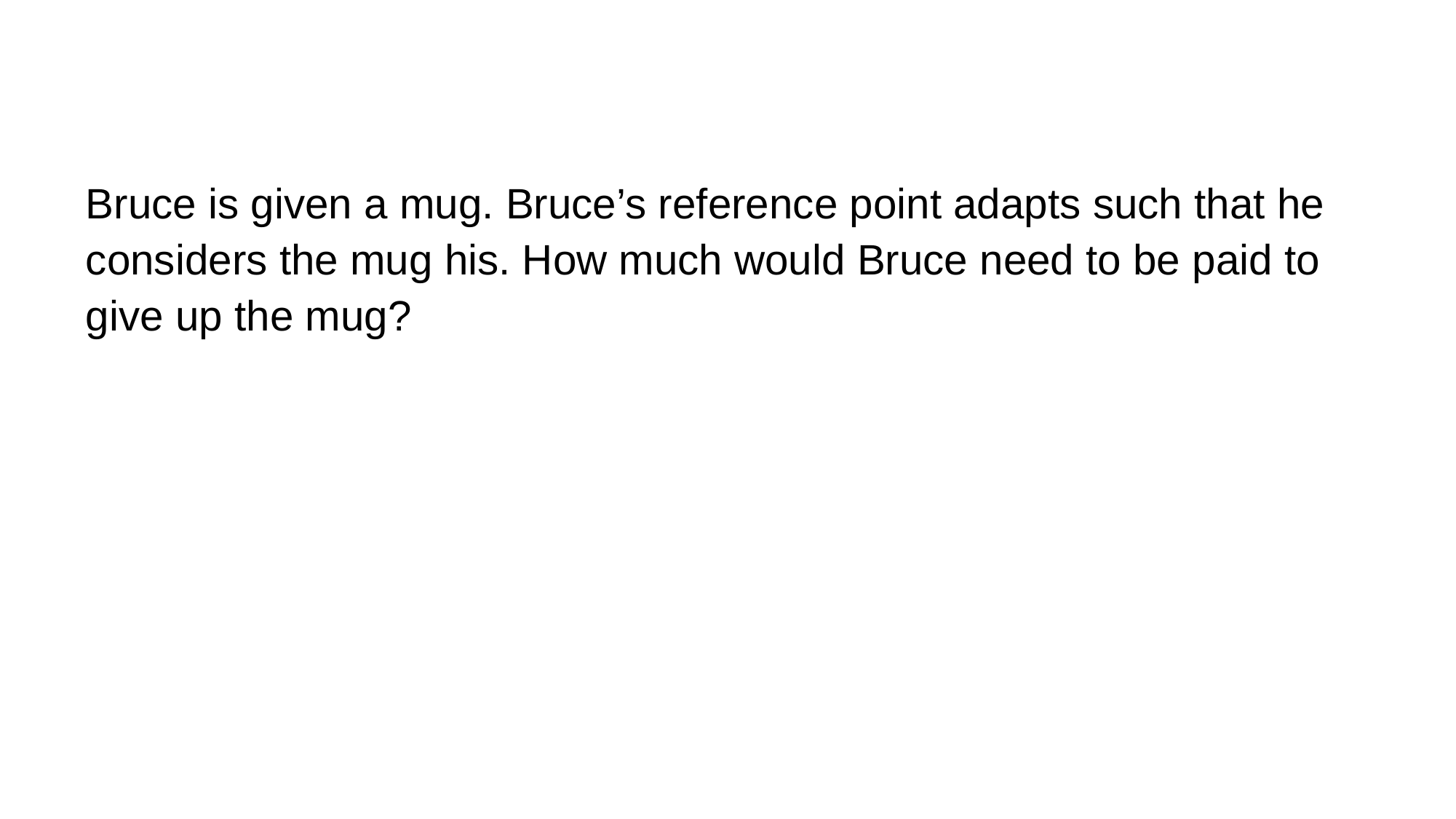

Bruce is given a mug. Bruce’s reference point adapts such that he considers the mug his. How much would Bruce need to be paid to give up the mug?